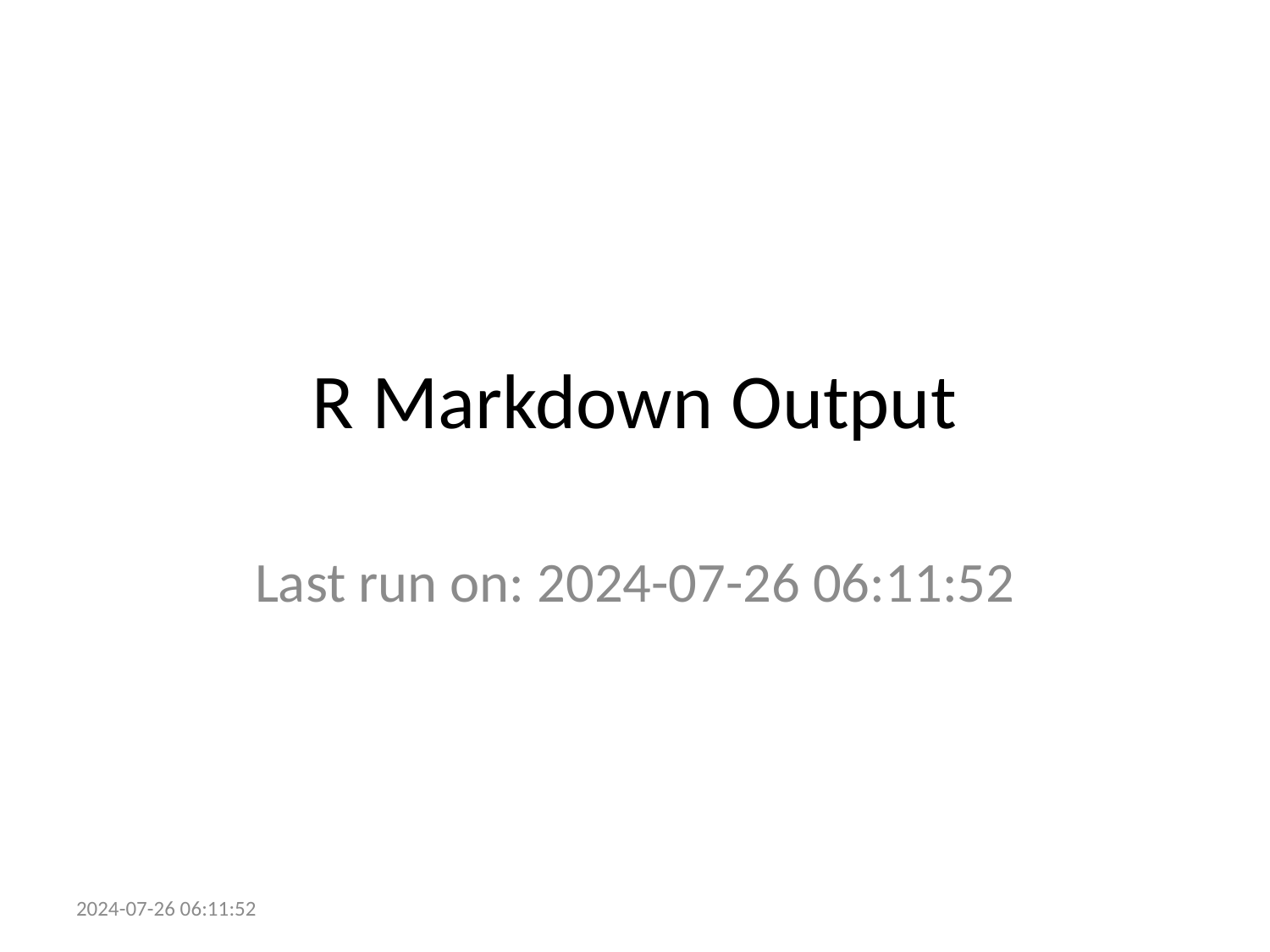

# R Markdown Output
Last run on: 2024-07-26 06:11:52
2024-07-26 06:11:52